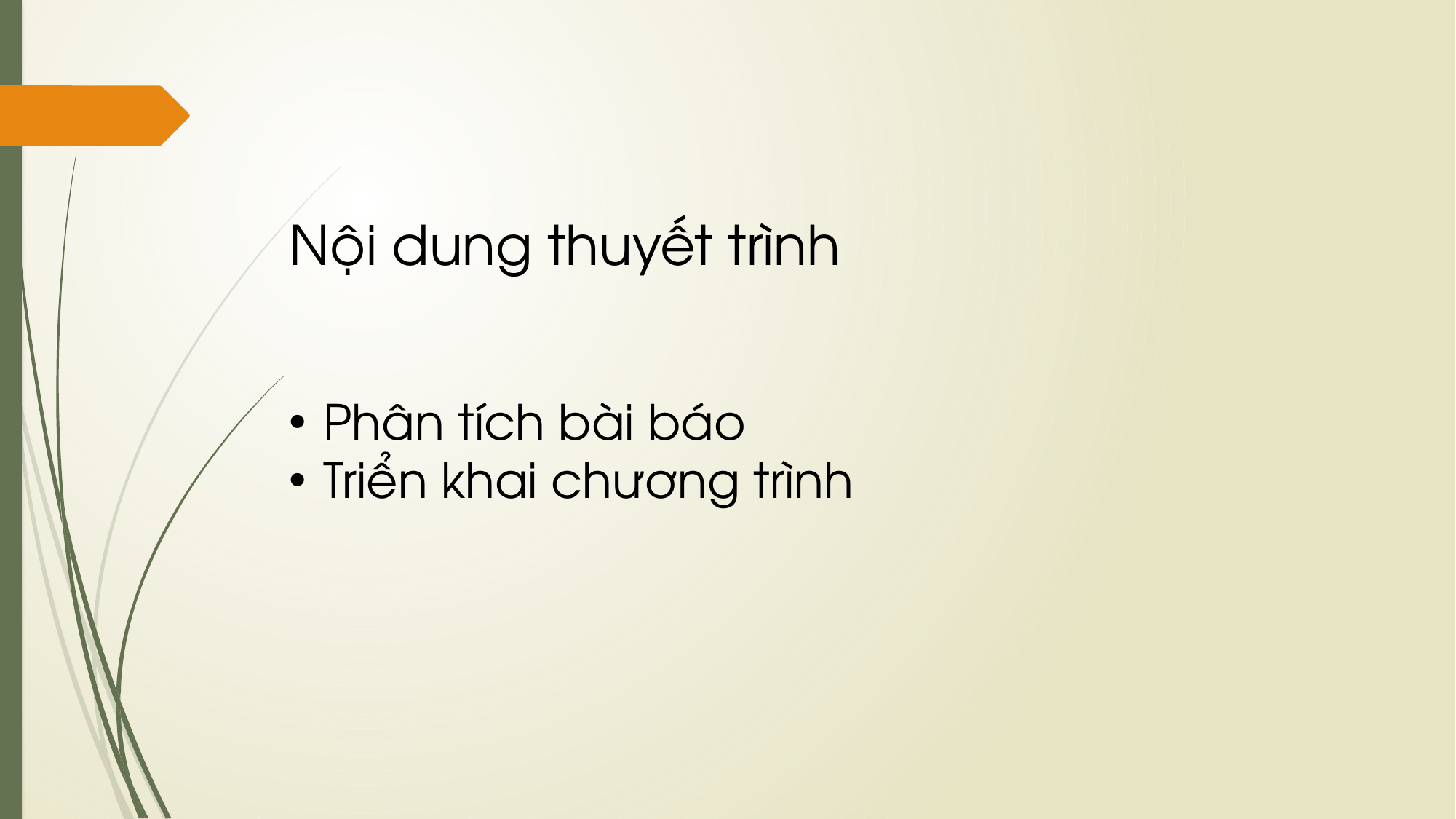

Nội dung thuyết trình
Phân tích bài báo
Triển khai chương trình